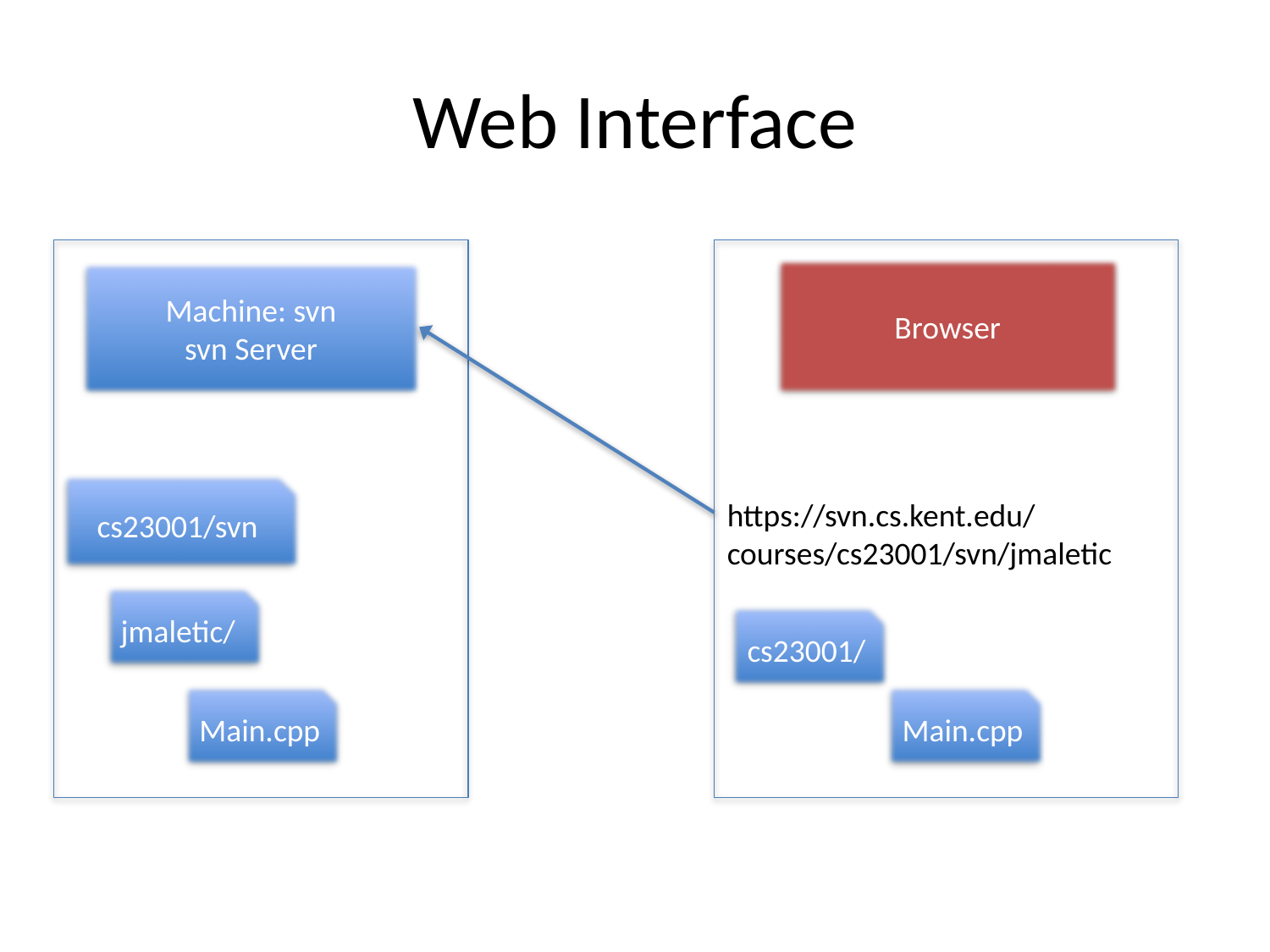

# Web Interface

Browser
Machine: svn
svn Server
cs23001/svn
https://svn.cs.kent.edu/courses/cs23001/svn/jmaletic
jmaletic/
cs23001/
Main.cpp
Main.cpp